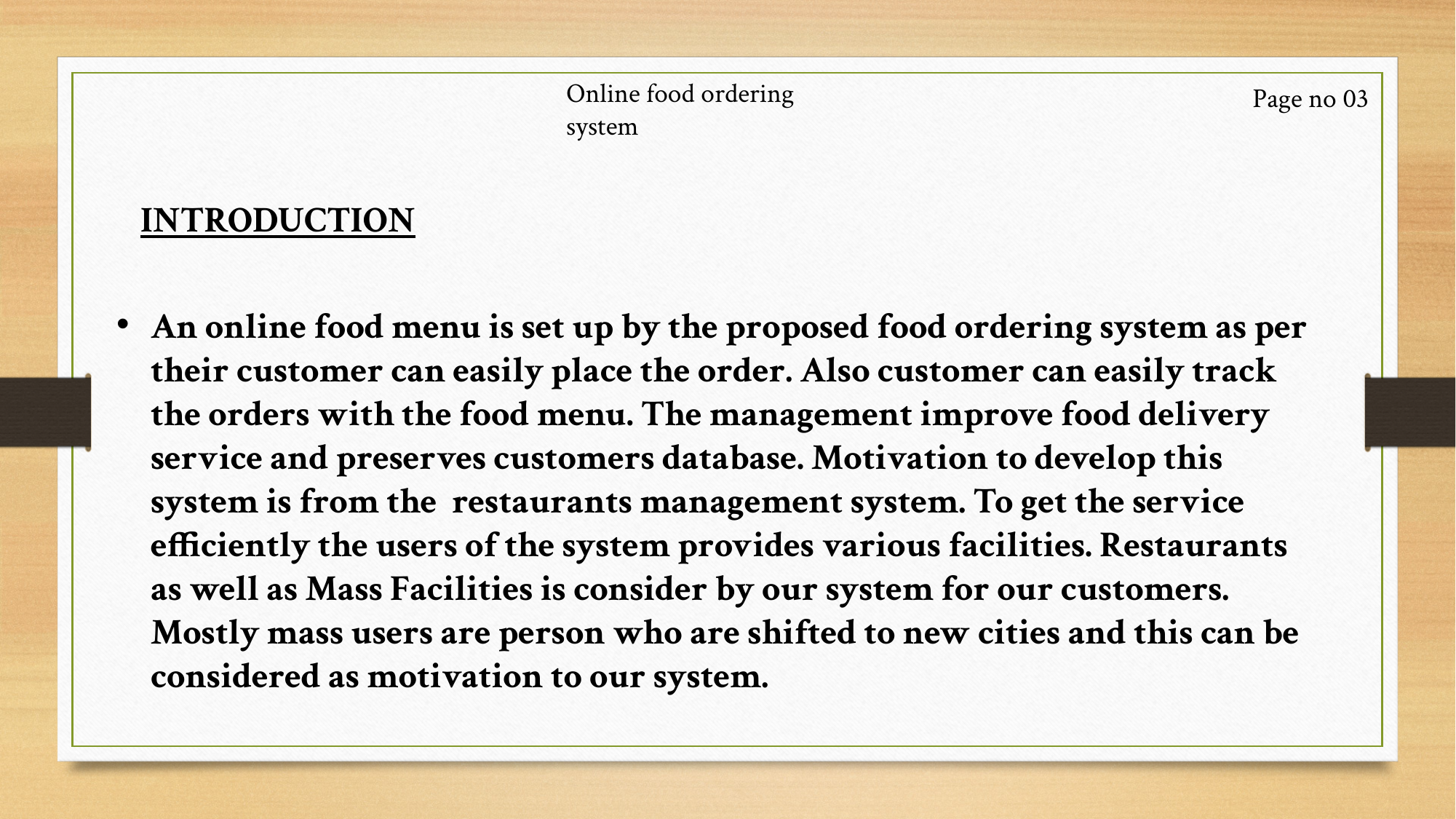

Online food ordering system

Page no 03

INTRODUCTION
An online food menu is set up by the proposed food ordering system as per their customer can easily place the order. Also customer can easily track the orders with the food menu. The management improve food delivery service and preserves customers database. Motivation to develop this system is from the  restaurants management system. To get the service efficiently the users of the system provides various facilities. Restaurants as well as Mass Facilities is consider by our system for our customers. Mostly mass users are person who are shifted to new cities and this can be considered as motivation to our system.